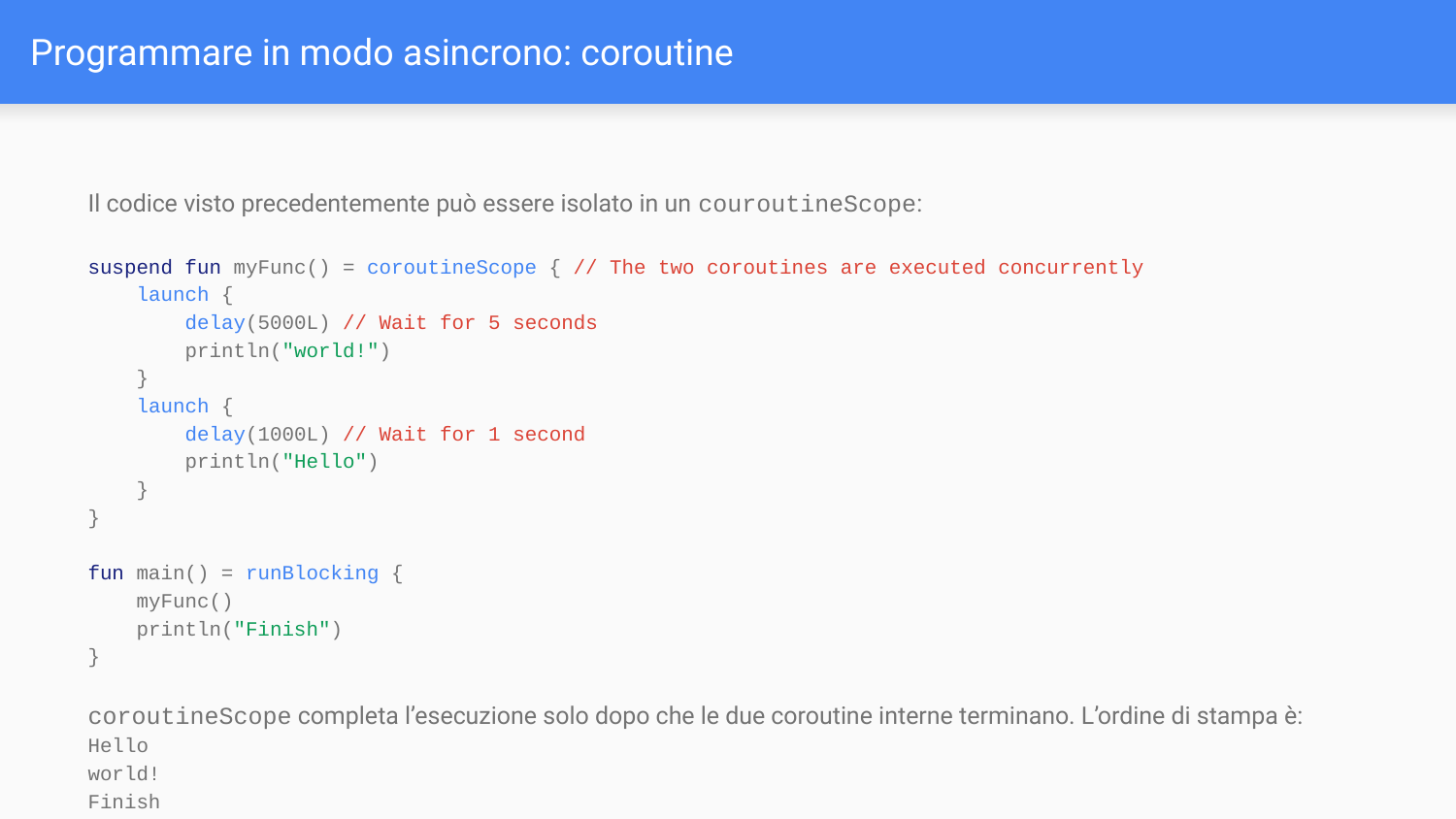

# Programmare in modo asincrono: coroutine
Il codice visto precedentemente può essere isolato in un couroutineScope:

suspend fun myFunc() = coroutineScope { // The two coroutines are executed concurrently
    launch {
        delay(5000L) // Wait for 5 seconds
        println("world!")
    }
    launch {
        delay(1000L) // Wait for 1 second
        println("Hello")
    }
}

fun main() = runBlocking {
    myFunc()
    println("Finish")
}

coroutineScope completa l’esecuzione solo dopo che le due coroutine interne terminano. L’ordine di stampa è:
Hello
world!
Finish